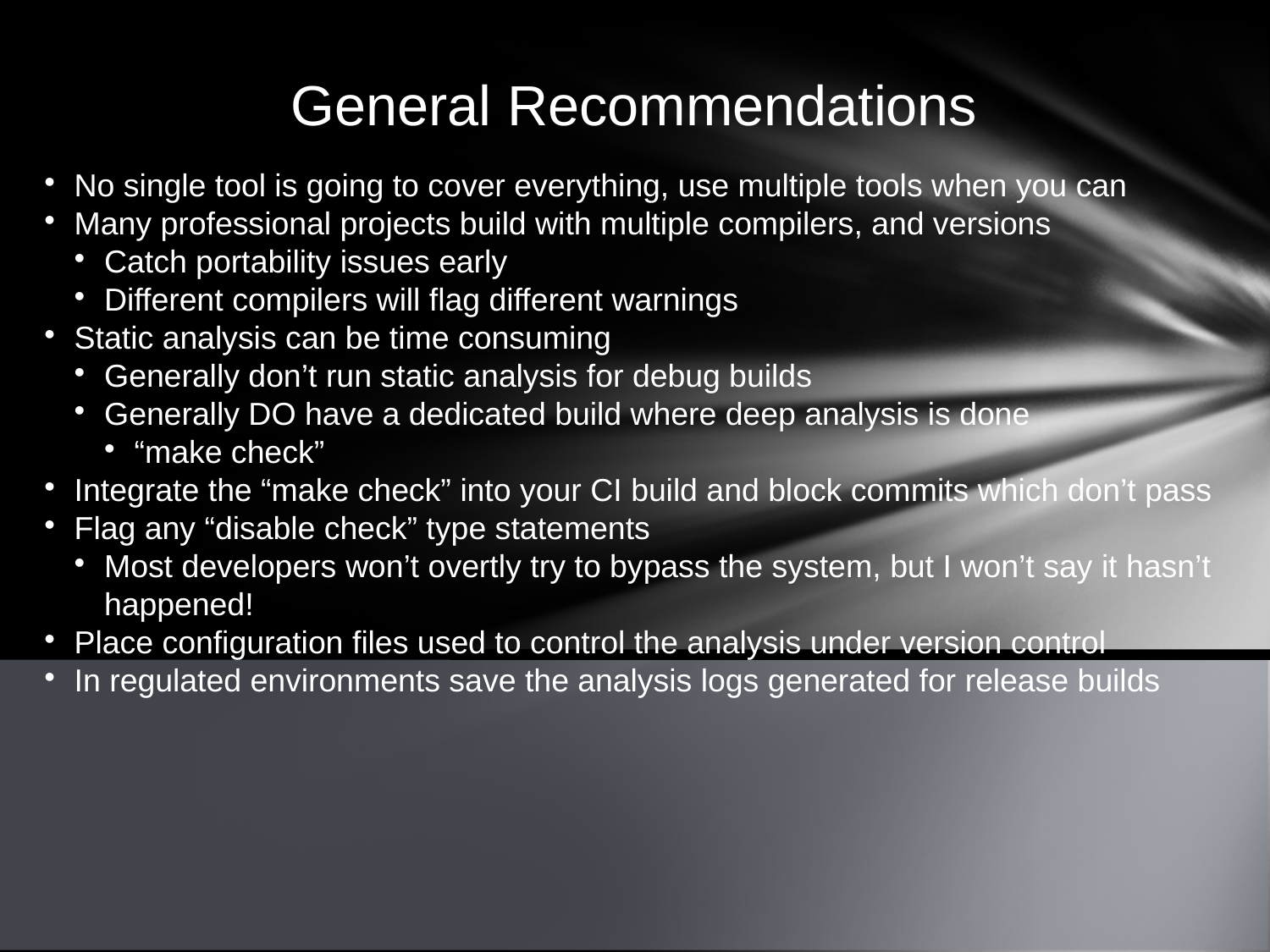

General Recommendations
No single tool is going to cover everything, use multiple tools when you can
Many professional projects build with multiple compilers, and versions
Catch portability issues early
Different compilers will flag different warnings
Static analysis can be time consuming
Generally don’t run static analysis for debug builds
Generally DO have a dedicated build where deep analysis is done
“make check”
Integrate the “make check” into your CI build and block commits which don’t pass
Flag any “disable check” type statements
Most developers won’t overtly try to bypass the system, but I won’t say it hasn’t happened!
Place configuration files used to control the analysis under version control
In regulated environments save the analysis logs generated for release builds